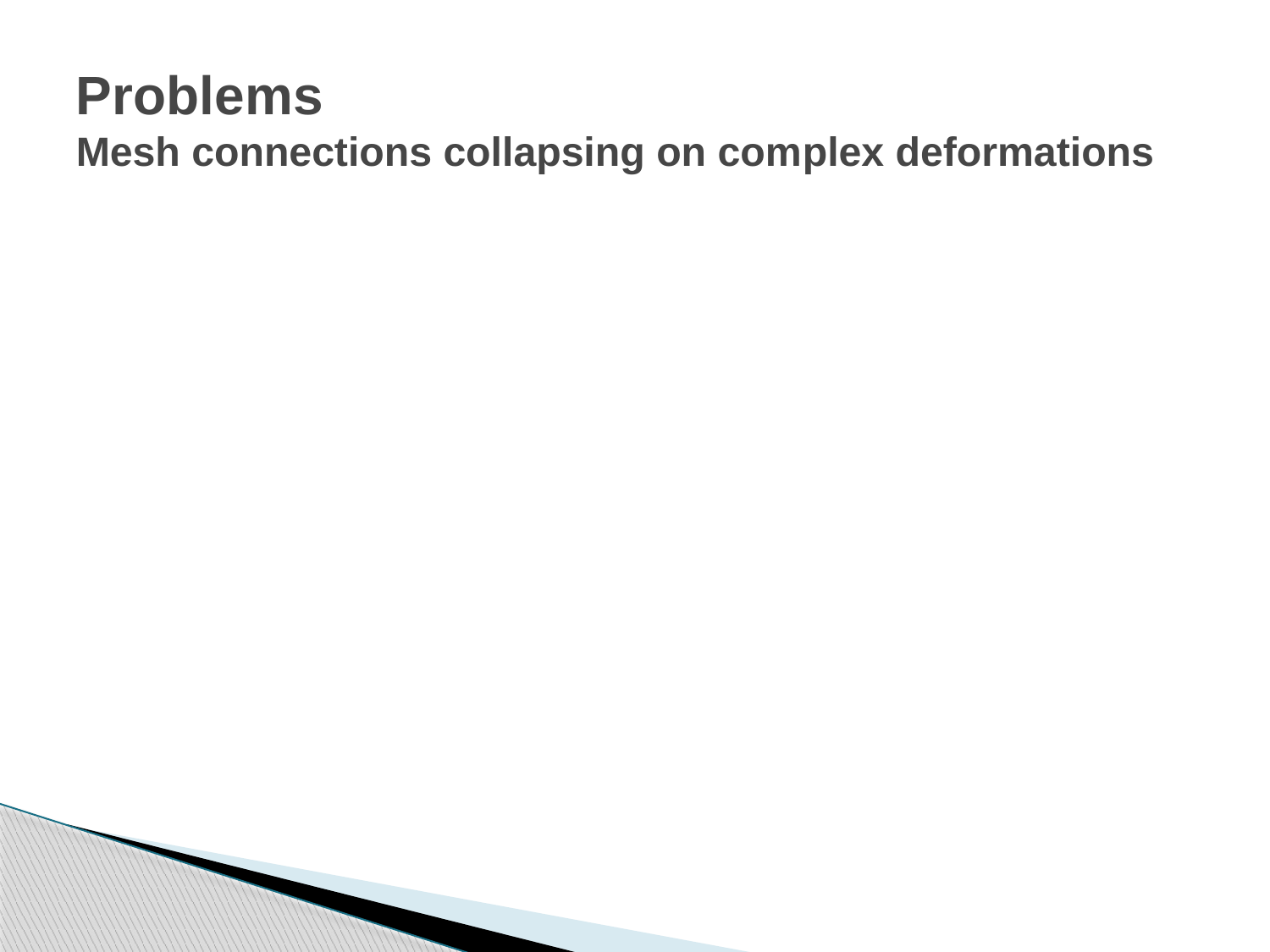

# Problems Mesh connections collapsing on complex deformations